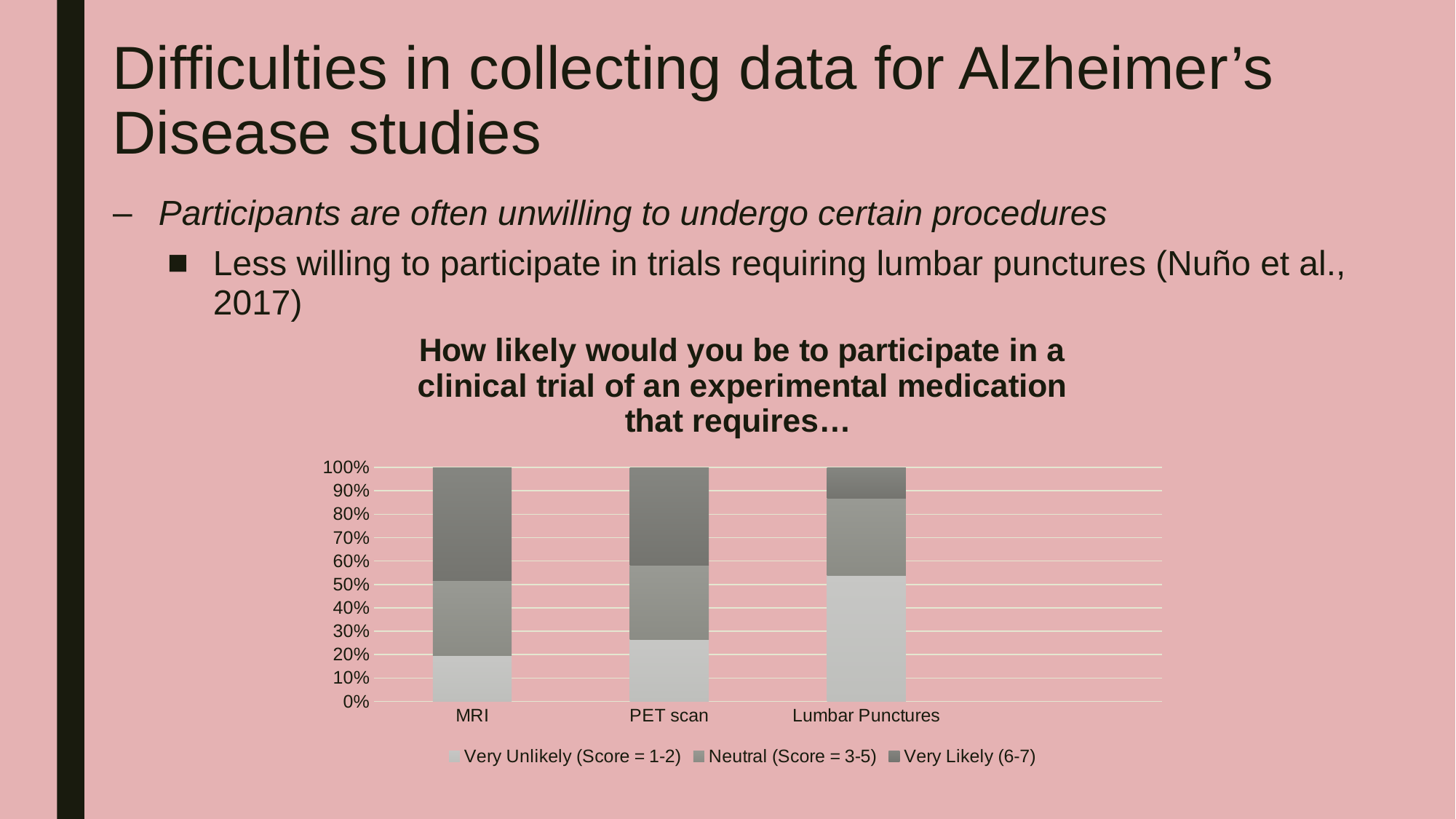

# Difficulties in collecting data for Alzheimer’s Disease studies
Participants are often unwilling to undergo certain procedures
Less willing to participate in trials requiring lumbar punctures (Nuño et al., 2017)

### Chart: How likely would you be to participate in a clinical trial of an experimental medication that requires…

| Category | Very Unlikely (Score = 1-2) | Neutral (Score = 3-5) | Very Likely (6-7) |
|---|---|---|---|
| MRI | 19.78 | 31.9 | 48.4 |
| PET scan | 26.4 | 31.9 | 41.8 |
| Lumbar Punctures | 53.9 | 33.0 | 13.2 |